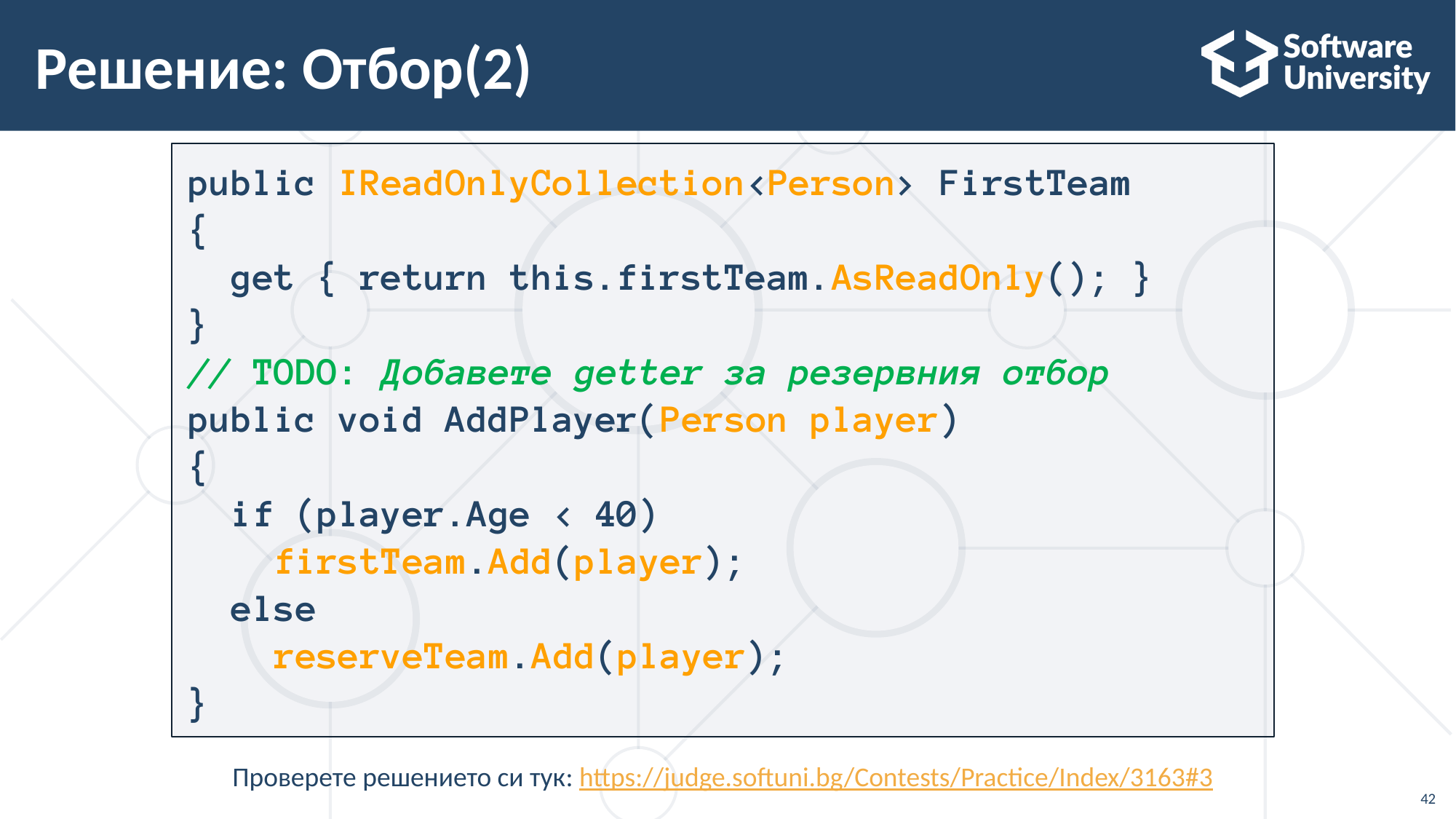

# Решение: Отбор(2)
public IReadOnlyCollection<Person> FirstTeam
{
  get { return this.firstTeam.AsReadOnly(); }
}
// TODO: Добавете getter за резервния отбор
public void AddPlayer(Person player)
{
  if (player.Age < 40)
    firstTeam.Add(player);
  else
    reserveTeam.Add(player);
}
Проверете решението си тук: https://judge.softuni.bg/Contests/Practice/Index/3163#3
42